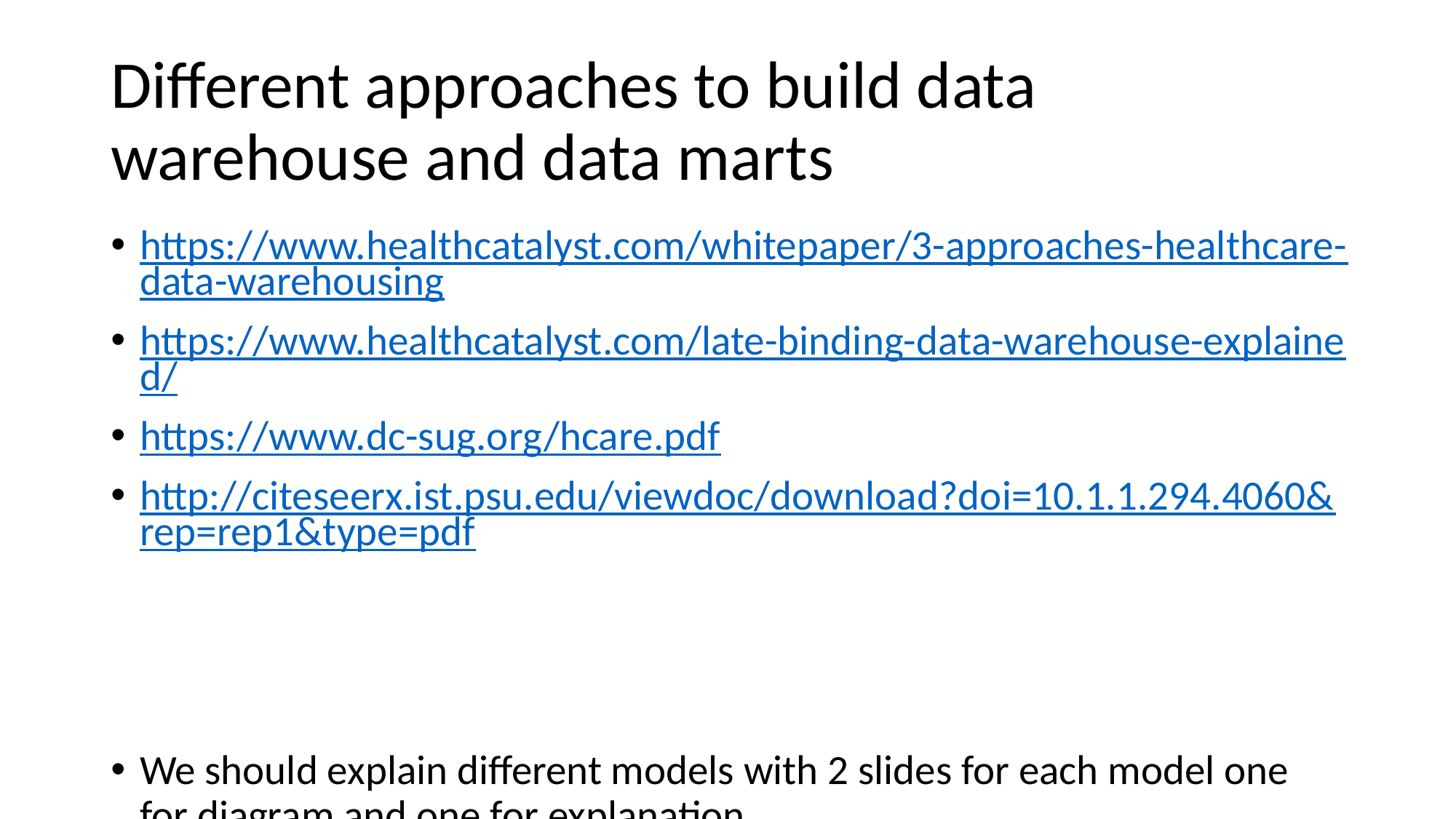

# Different approaches to build data warehouse and data marts
https://www.healthcatalyst.com/whitepaper/3-approaches-healthcare-data-warehousing
https://www.healthcatalyst.com/late-binding-data-warehouse-explained/
https://www.dc-sug.org/hcare.pdf
http://citeseerx.ist.psu.edu/viewdoc/download?doi=10.1.1.294.4060&rep=rep1&type=pdf

We should explain different models with 2 slides for each model one for diagram and one for explanation